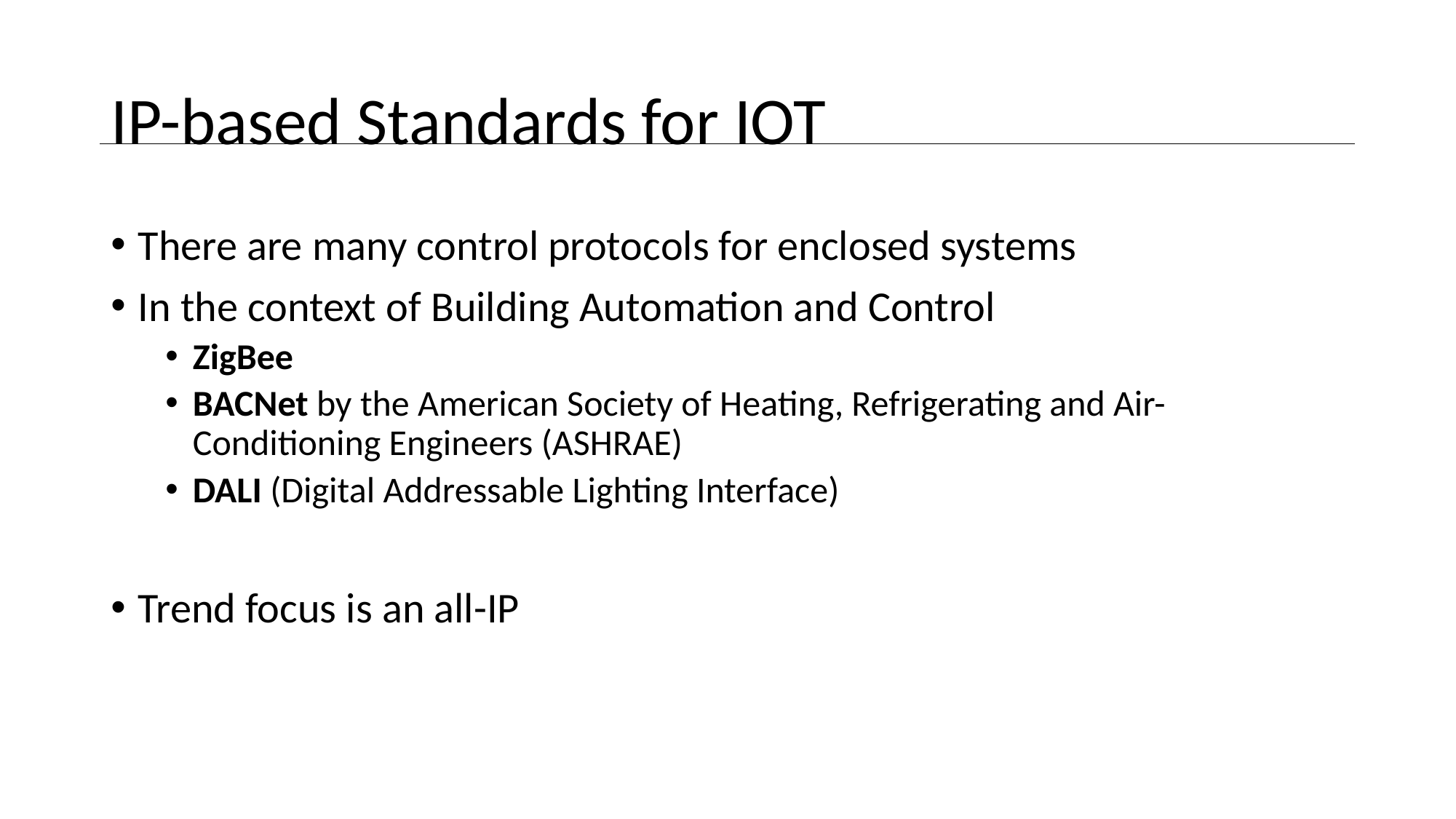

# IP-based Standards for IOT
There are many control protocols for enclosed systems
In the context of Building Automation and Control
ZigBee
BACNet by the American Society of Heating, Refrigerating and Air-Conditioning Engineers (ASHRAE)
DALI (Digital Addressable Lighting Interface)

Trend focus is an all-IP